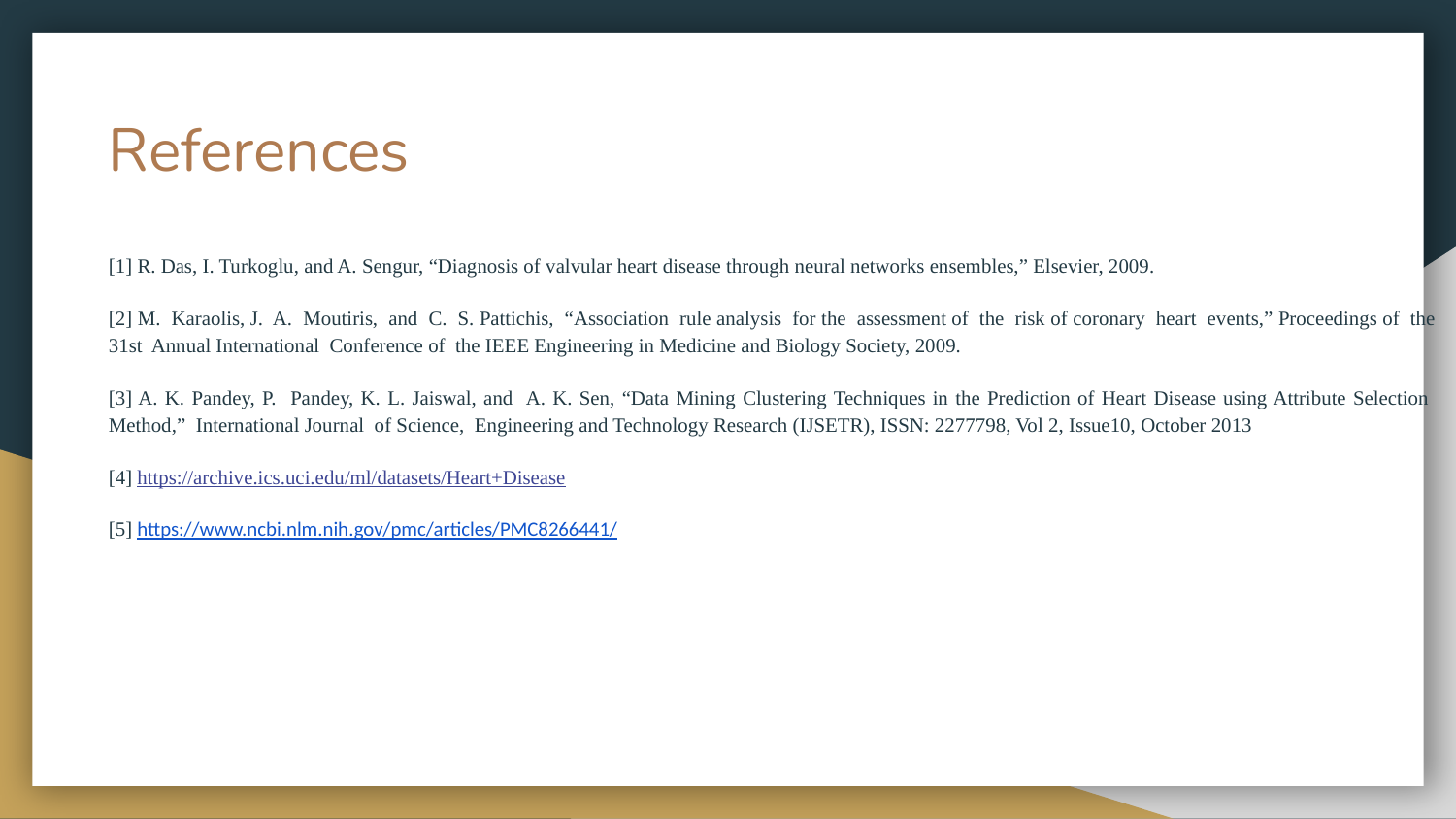

# References
[1] R. Das, I. Turkoglu, and A. Sengur, “Diagnosis of valvular heart disease through neural networks ensembles,” Elsevier, 2009.
[2] M.  Karaolis, J.  A.  Moutiris,  and  C.  S. Pattichis,  “Association  rule analysis  for the  assessment of  the  risk of coronary  heart  events,” Proceedings of  the 31st  Annual International  Conference of  the IEEE Engineering in Medicine and Biology Society, 2009.
[3] A. K. Pandey, P.  Pandey, K. L. Jaiswal, and  A. K. Sen, “Data Mining Clustering Techniques in the Prediction of Heart Disease using Attribute Selection  Method,”  International Journal  of Science,  Engineering and Technology Research (IJSETR), ISSN: 2277798, Vol 2, Issue10, October 2013
[4] https://archive.ics.uci.edu/ml/datasets/Heart+Disease
[5] https://www.ncbi.nlm.nih.gov/pmc/articles/PMC8266441/